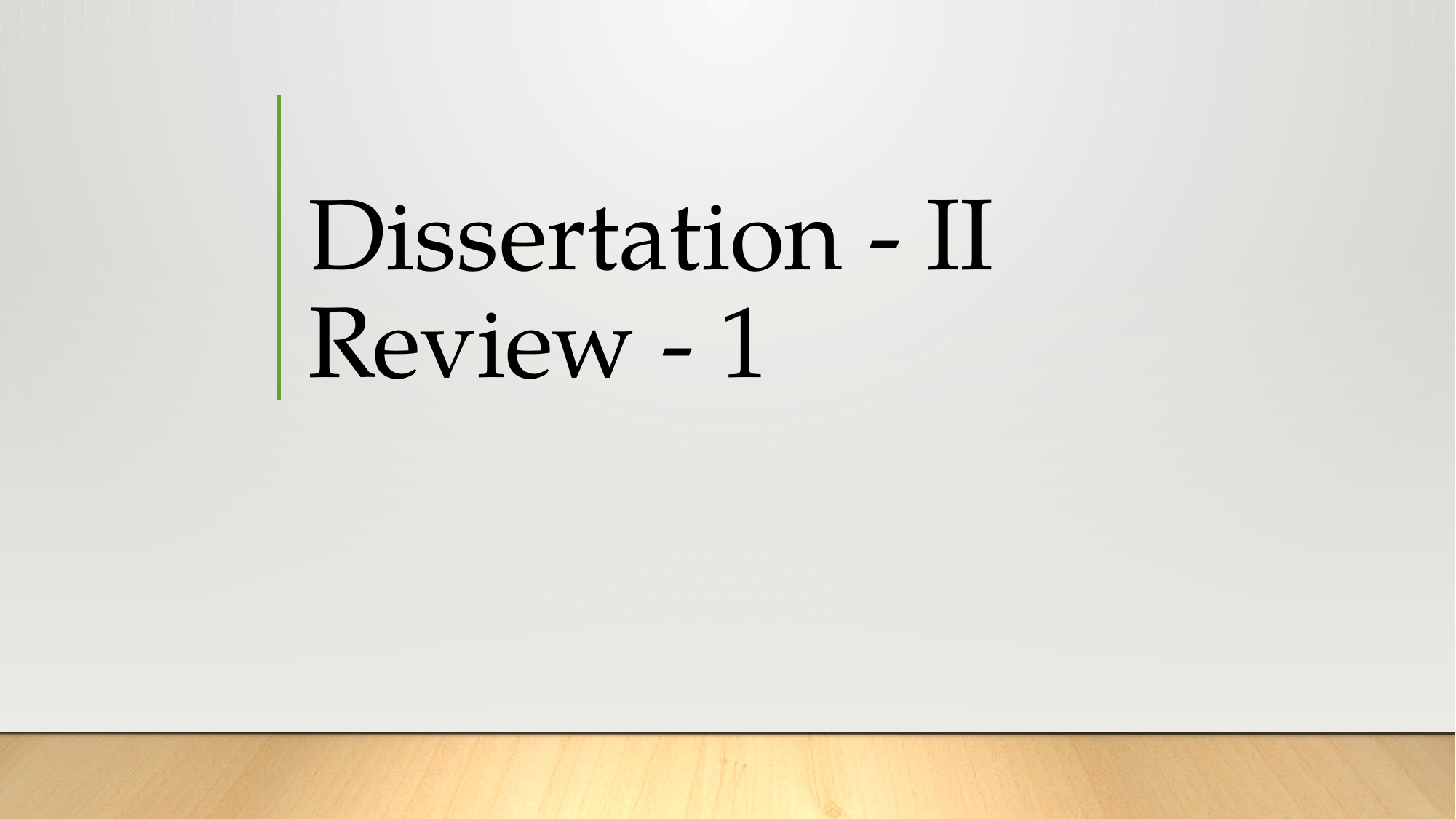

# Dissertation - II Review - 1